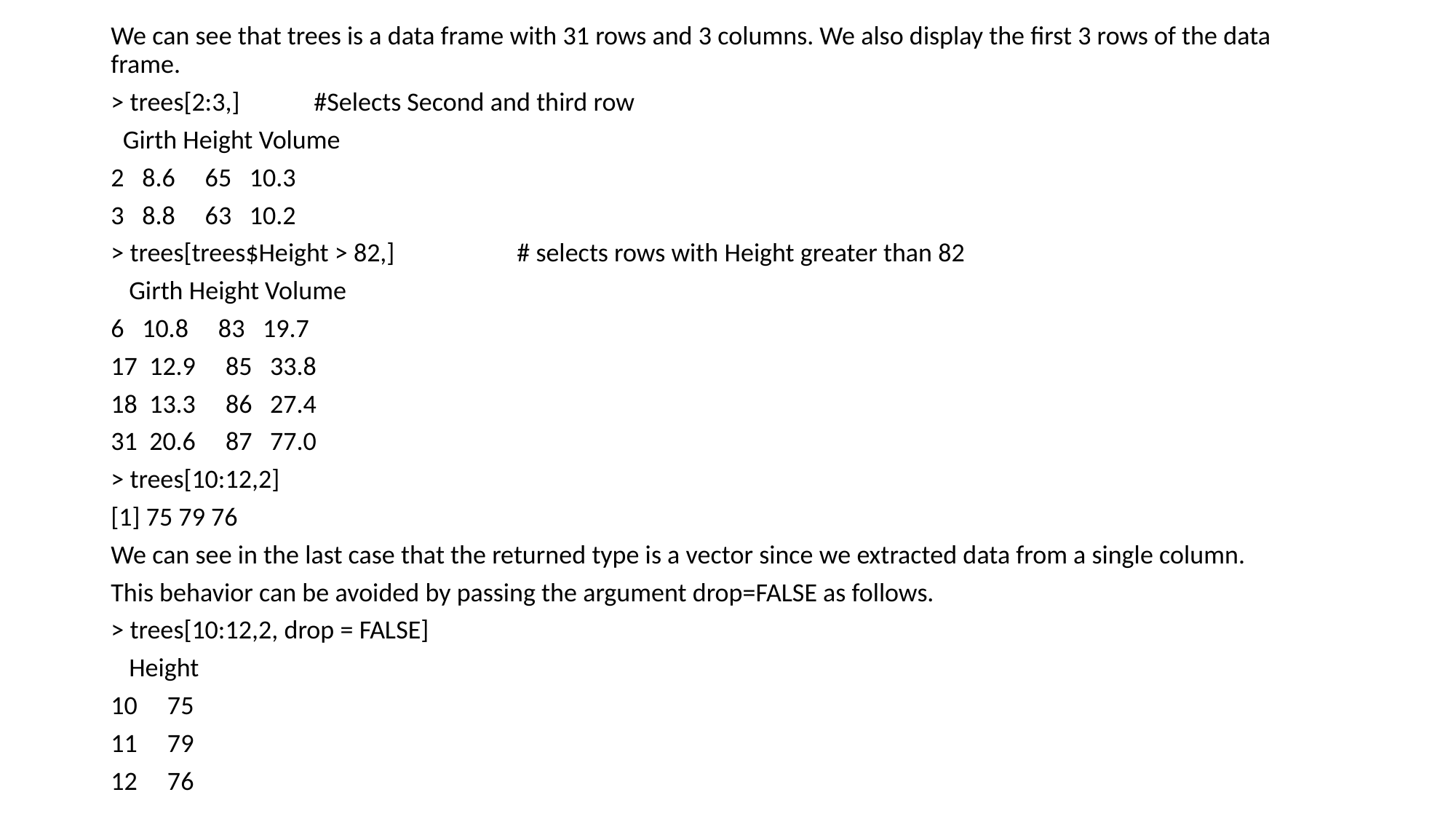

We can see that trees is a data frame with 31 rows and 3 columns. We also display the first 3 rows of the data frame.
> trees[2:3,]         			#Selects Second and third row
  Girth Height Volume
2   8.6     65   10.3
3   8.8     63   10.2
> trees[trees$Height > 82,]		# selects rows with Height greater than 82
   Girth Height Volume
6   10.8     83   19.7
17  12.9     85   33.8
18  13.3     86   27.4
31  20.6     87   77.0
> trees[10:12,2]
[1] 75 79 76
We can see in the last case that the returned type is a vector since we extracted data from a single column.
This behavior can be avoided by passing the argument drop=FALSE as follows.
> trees[10:12,2, drop = FALSE]
   Height
10     75
11     79
12     76